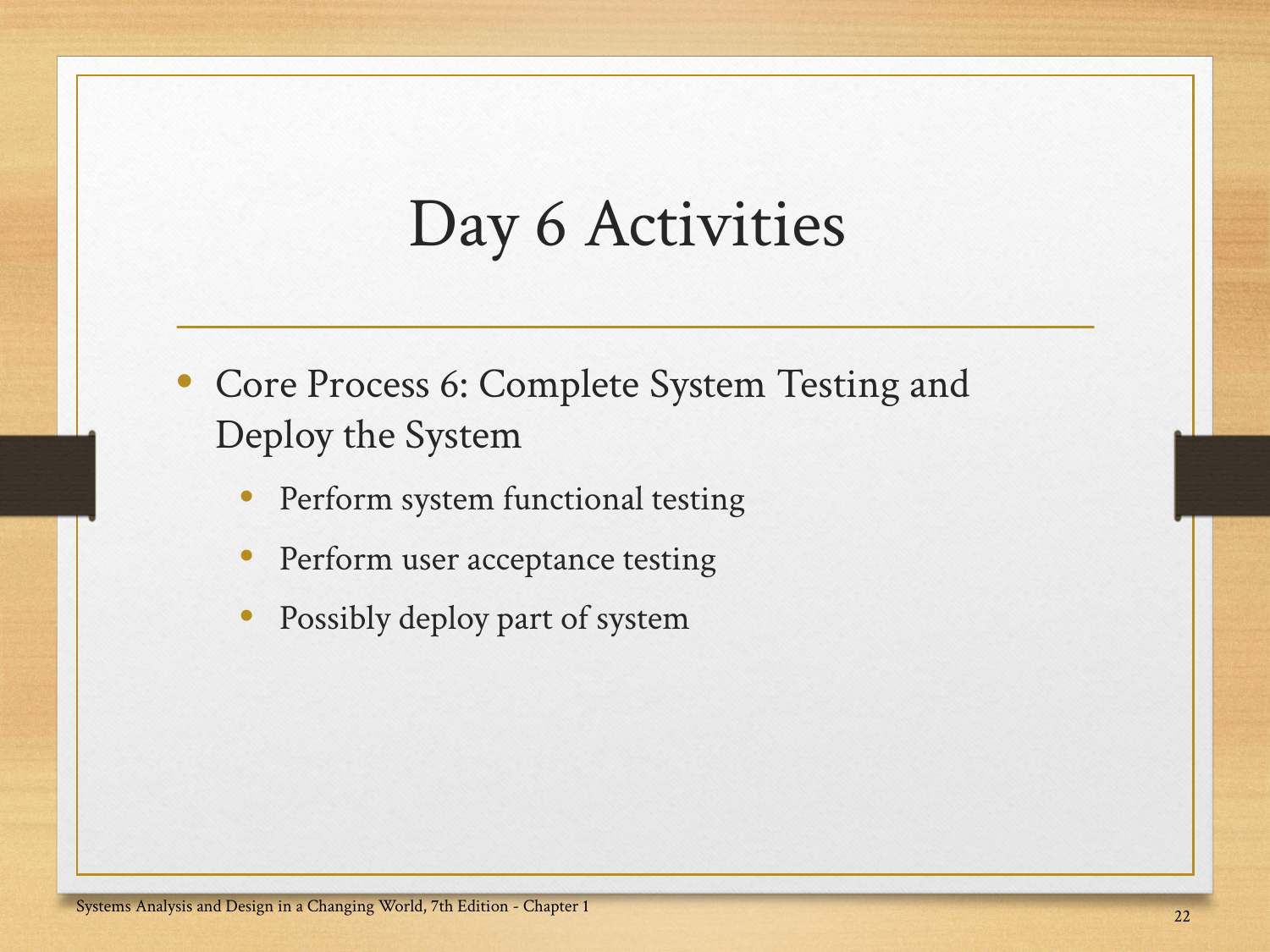

# Day 6 Activities
Core Process 6: Complete System Testing and Deploy the System
Perform system functional testing
Perform user acceptance testing
Possibly deploy part of system

Systems Analysis and Design in a Changing World, 7th Edition - Chapter 1
22